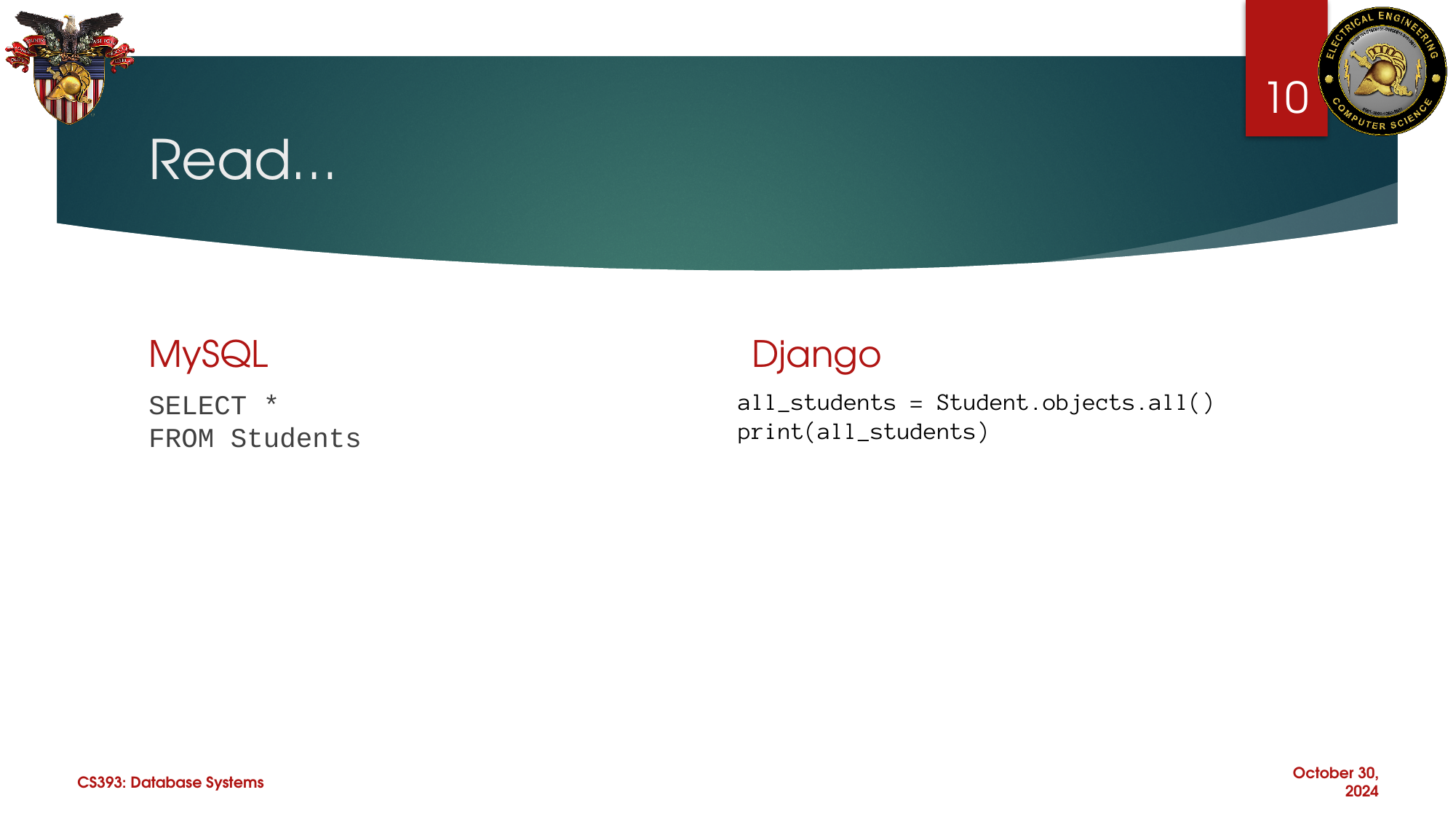

10
# Read…
MySQL
Django
all_students = Student.objects.all()
print(all_students)

SELECT *
FROM Students
CS393: Database Systems
October 30, 2024